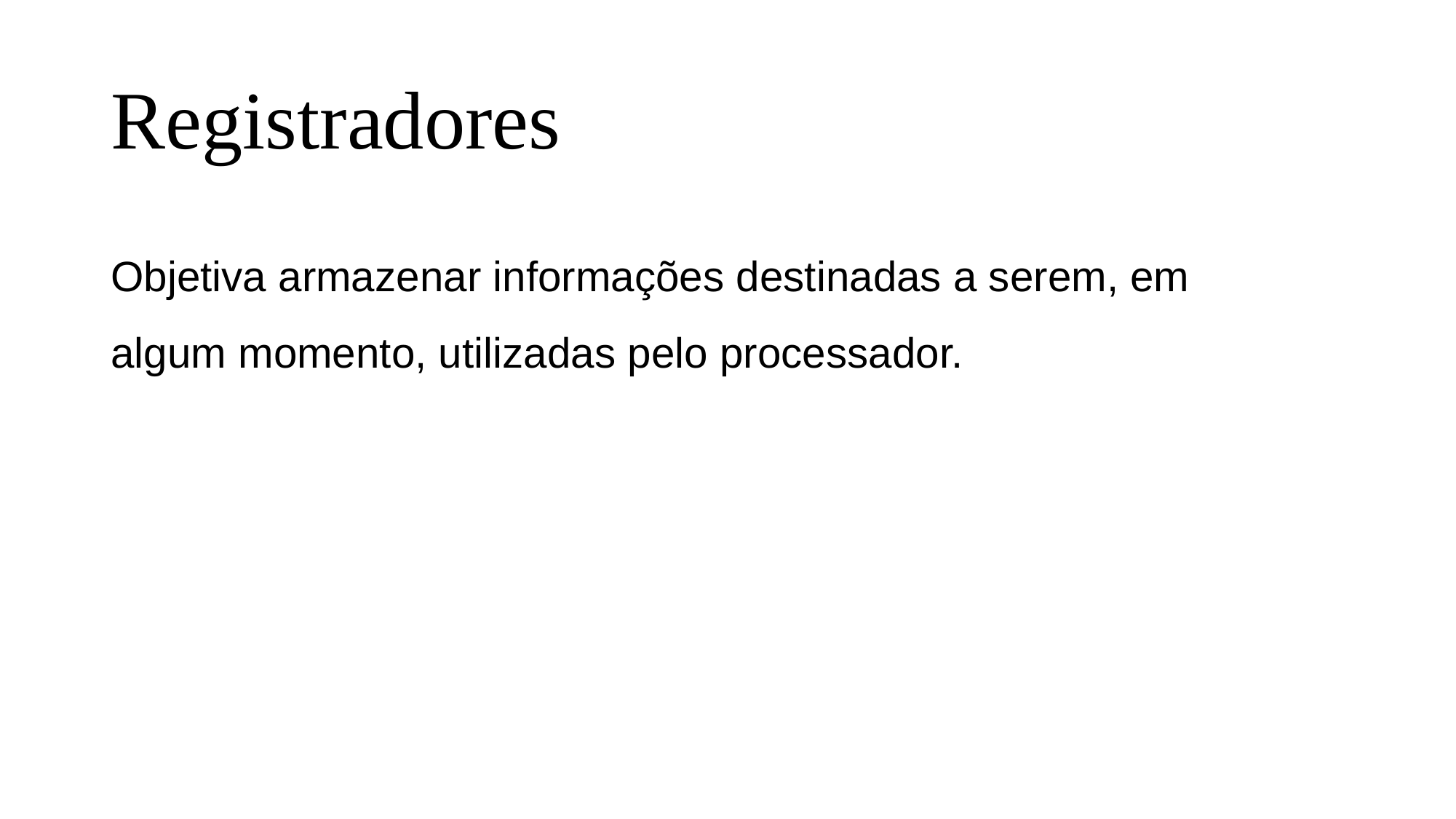

# Registradores
Objetiva armazenar informações destinadas a serem, em algum momento, utilizadas pelo processador.